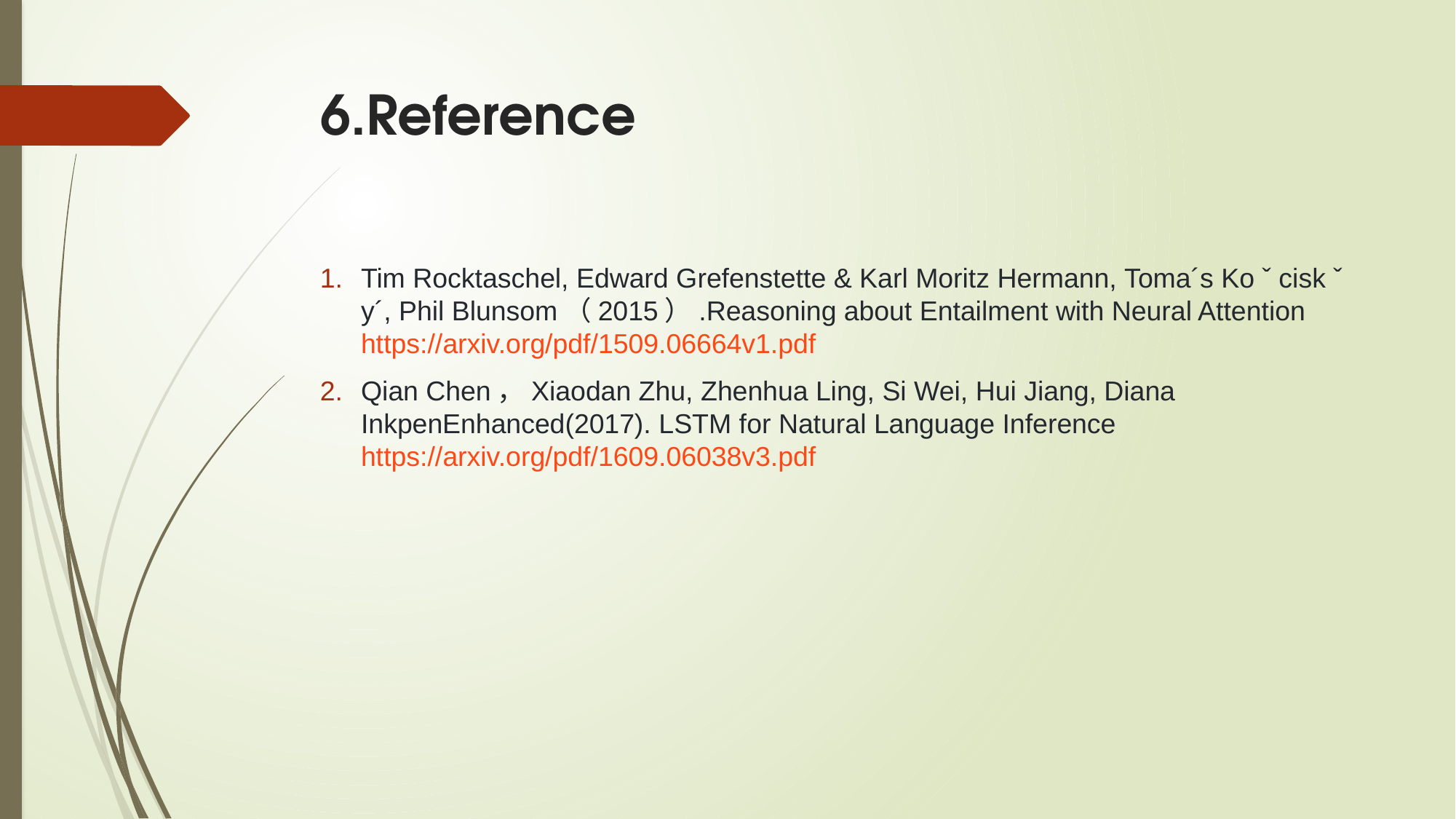

# 6.Reference
Tim Rocktaschel, Edward Grefenstette & Karl Moritz Hermann, Toma´s Ko ˇ cisk ˇ y´, Phil Blunsom（2015）.Reasoning about Entailment with Neural Attention https://arxiv.org/pdf/1509.06664v1.pdf
Qian Chen，Xiaodan Zhu, Zhenhua Ling, Si Wei, Hui Jiang, Diana InkpenEnhanced(2017). LSTM for Natural Language Inference https://arxiv.org/pdf/1609.06038v3.pdf